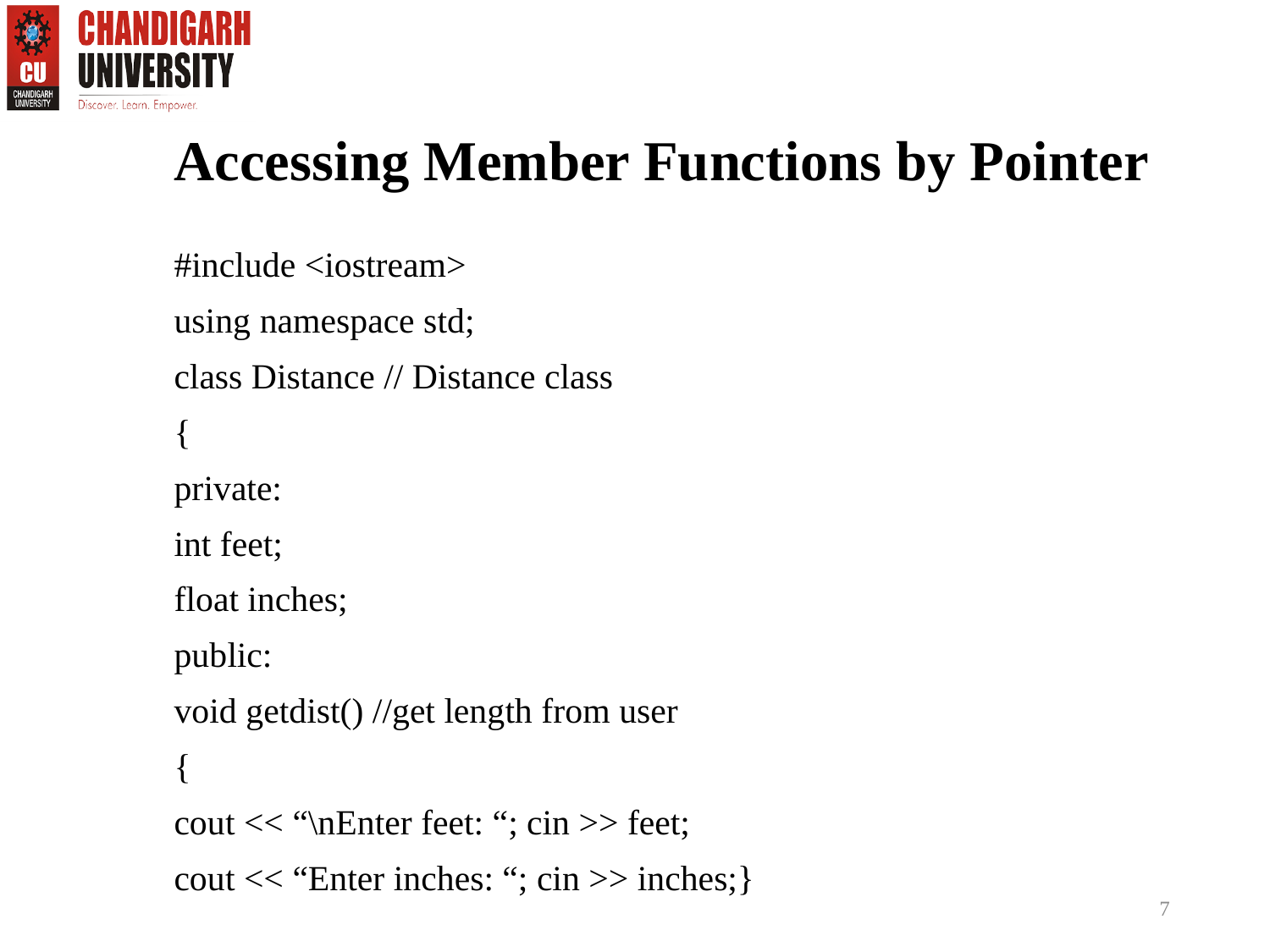

Accessing Member Functions by Pointer

#include <iostream>
using namespace std;
class Distance // Distance class
{
private:
int feet;
float inches;
public:
void getdist() //get length from user
{
cout << “\nEnter feet: “; cin >> feet;
cout << “Enter inches: “; cin >> inches;}

7